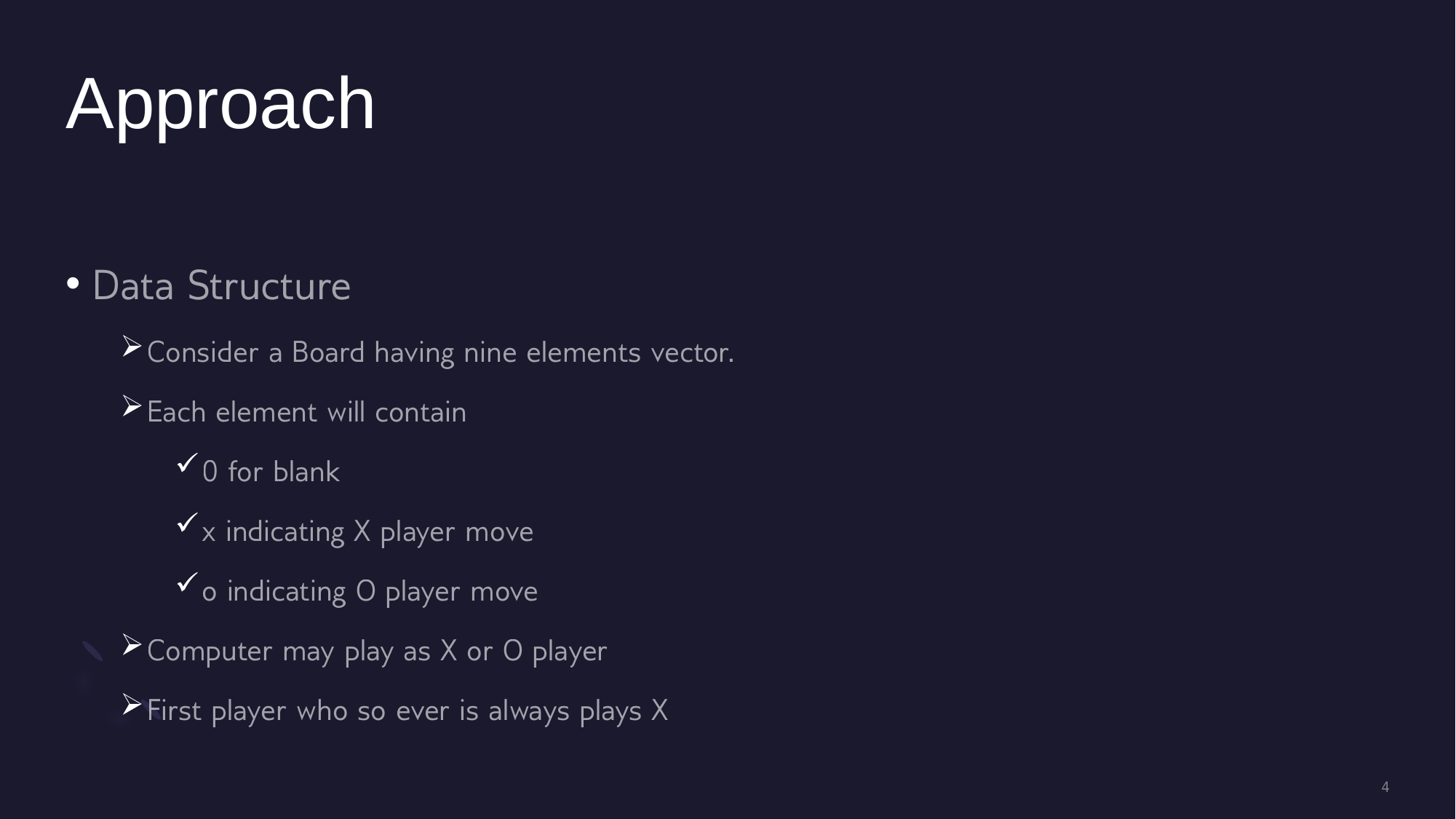

# Approach
Data Structure
Consider a Board having nine elements vector.
Each element will contain
0 for blank
x indicating X player move
o indicating O player move
Computer may play as X or O player
First player who so ever is always plays X

4